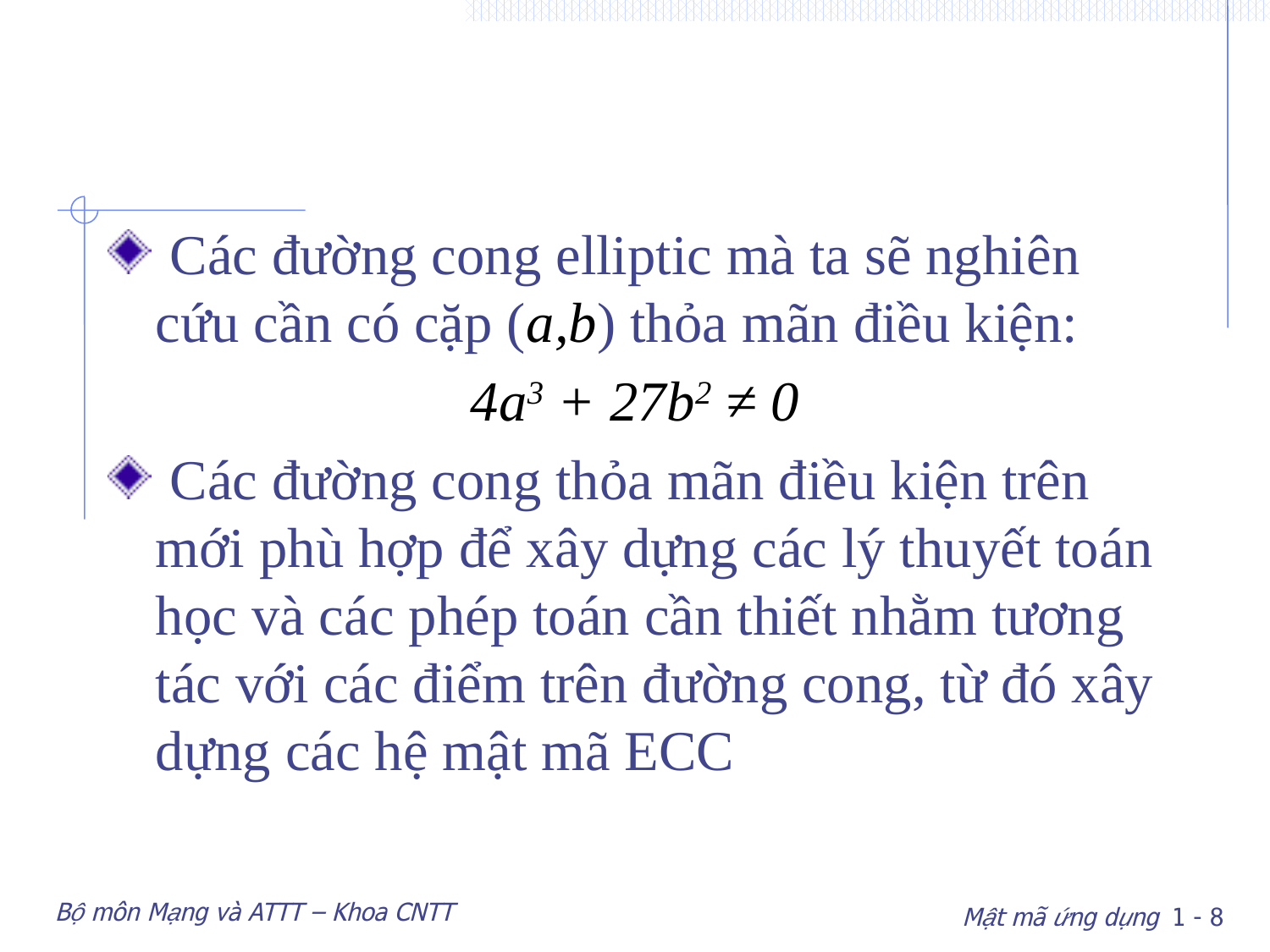

#
 Các đường cong elliptic mà ta sẽ nghiên cứu cần có cặp (a,b) thỏa mãn điều kiện:
4a3 + 27b2 ≠ 0
 Các đường cong thỏa mãn điều kiện trên mới phù hợp để xây dựng các lý thuyết toán học và các phép toán cần thiết nhằm tương tác với các điểm trên đường cong, từ đó xây dựng các hệ mật mã ECC
Bộ môn Mạng và ATTT – Khoa CNTT